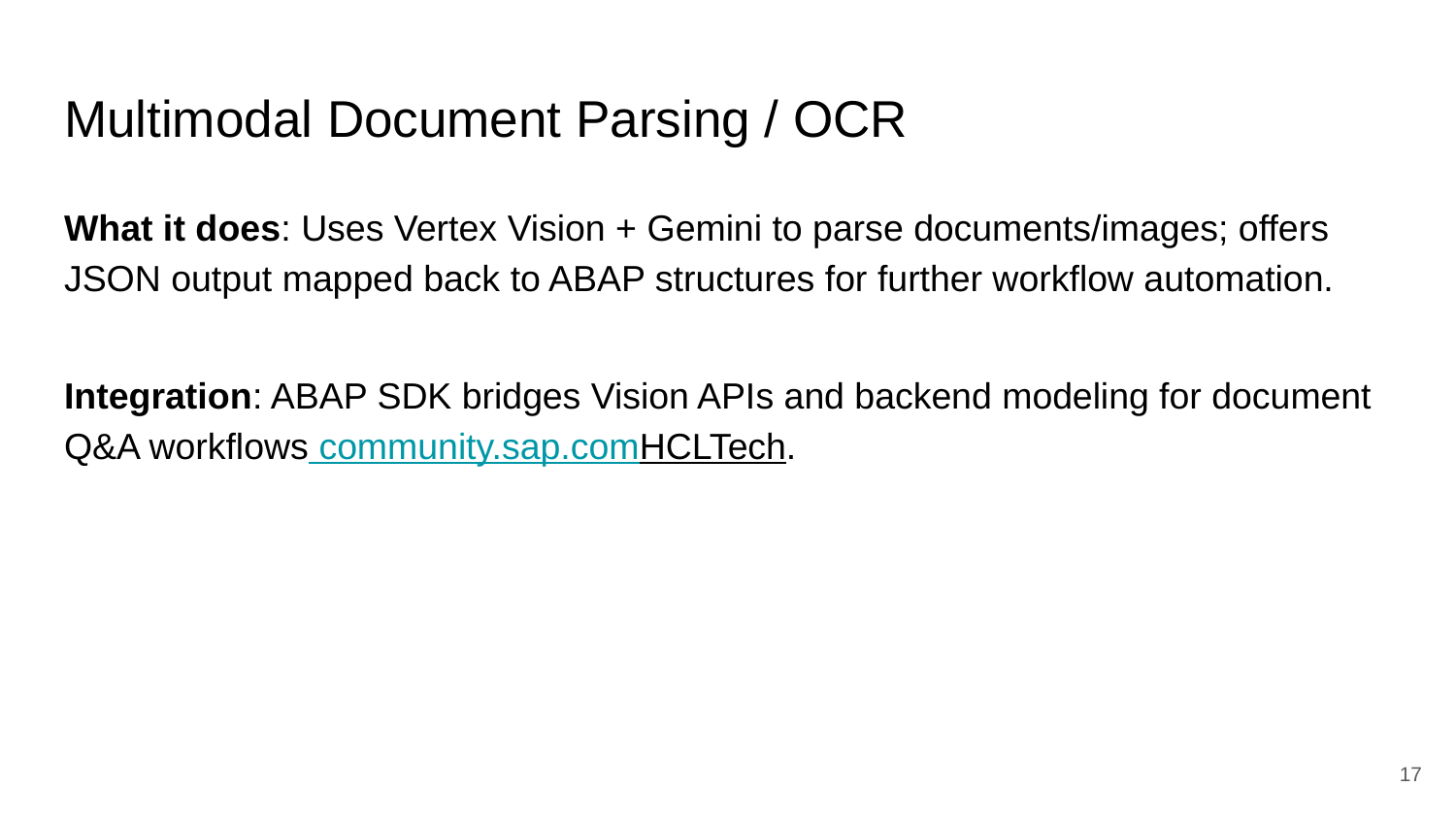

# Multimodal Document Parsing / OCR
What it does: Uses Vertex Vision + Gemini to parse documents/images; offers JSON output mapped back to ABAP structures for further workflow automation.
Integration: ABAP SDK bridges Vision APIs and backend modeling for document Q&A workflows community.sap.comHCLTech.
17